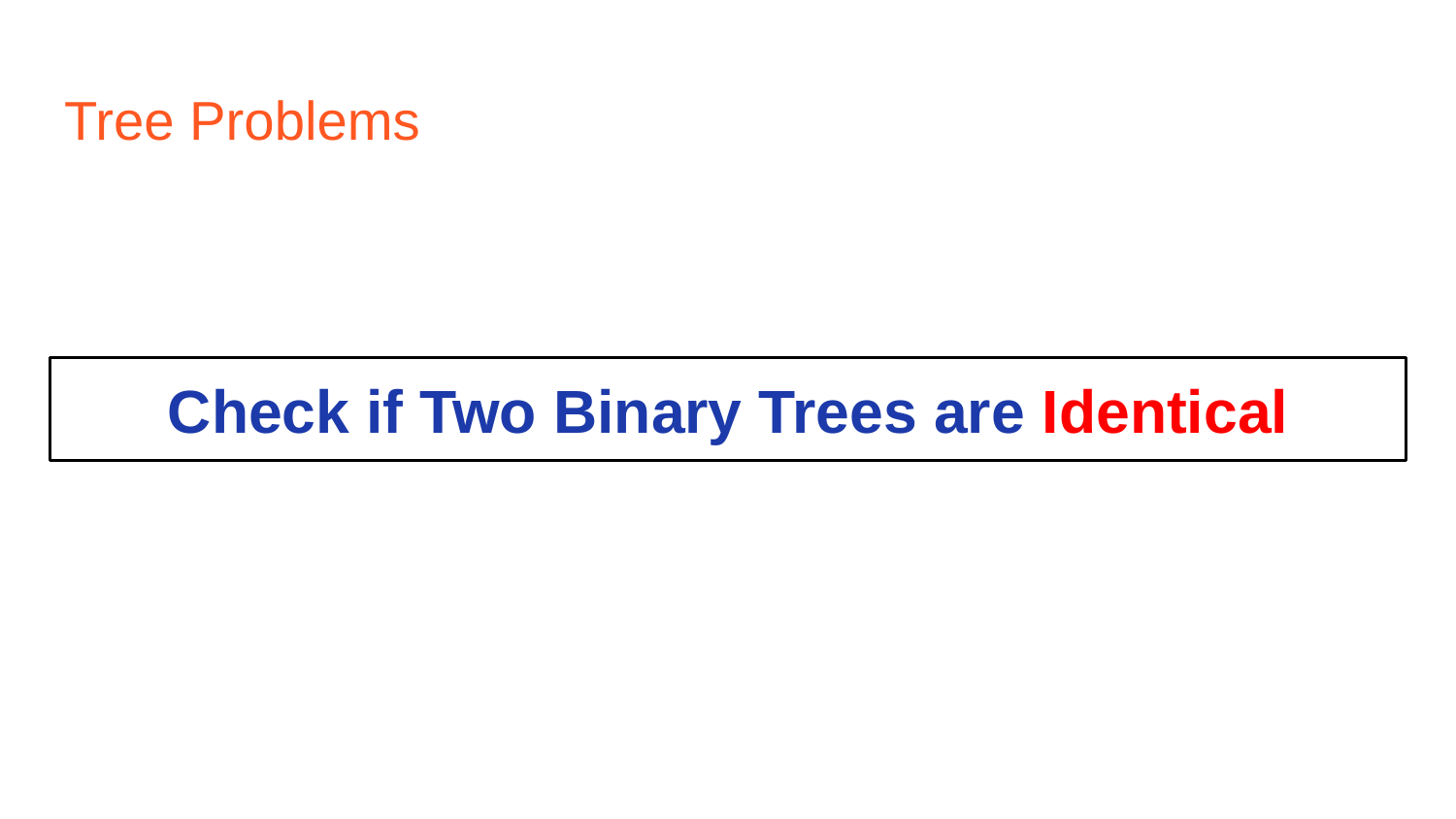

# Tree Problems
Check if Two Binary Trees are Identical